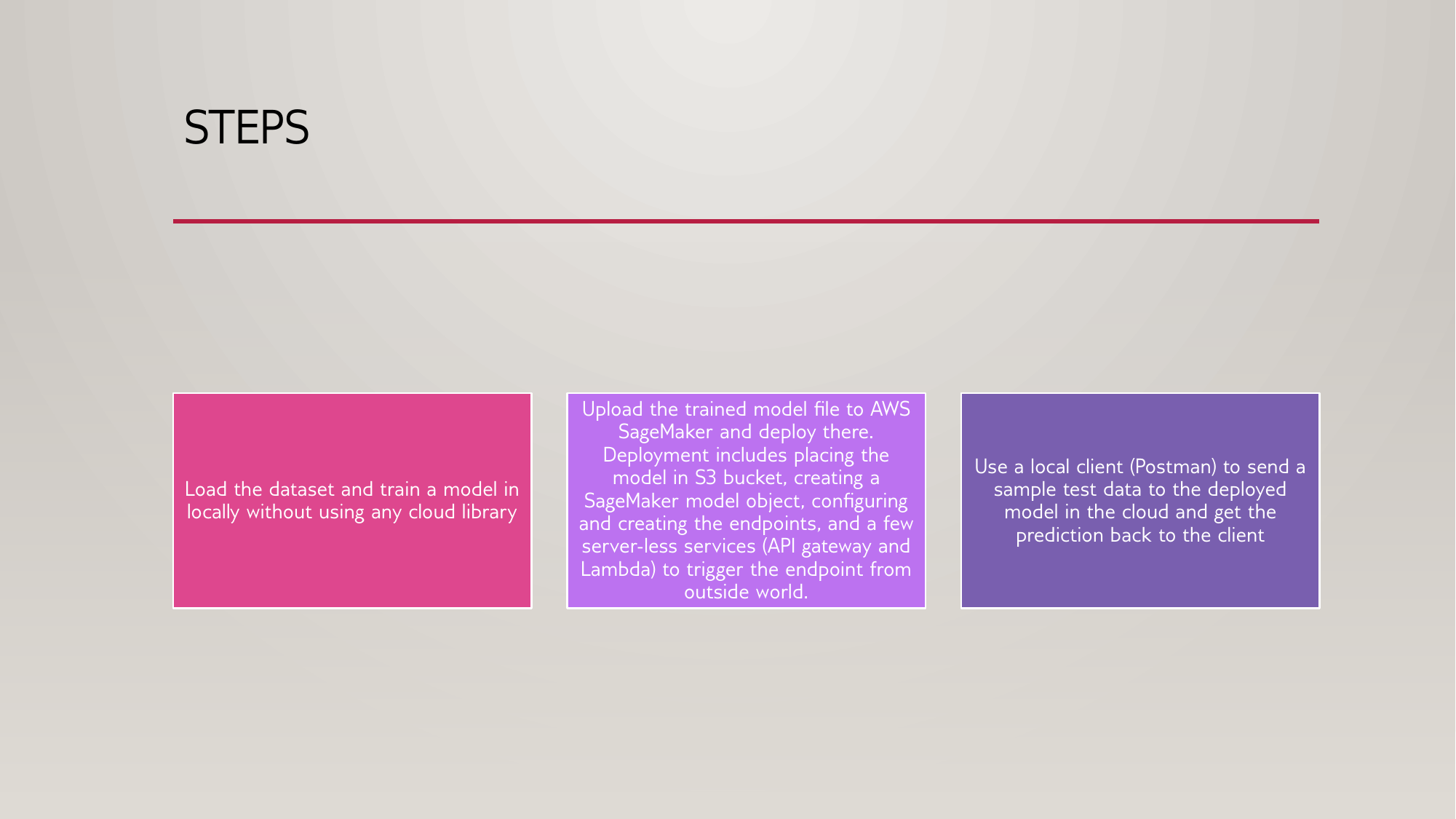

# Steps

Load the dataset and train a model in locally without using any cloud library
Upload the trained model file to AWS SageMaker and deploy there. Deployment includes placing the model in S3 bucket, creating a SageMaker model object, configuring and creating the endpoints, and a few server-less services (API gateway and Lambda) to trigger the endpoint from outside world.
Use a local client (Postman) to send a sample test data to the deployed model in the cloud and get the prediction back to the client